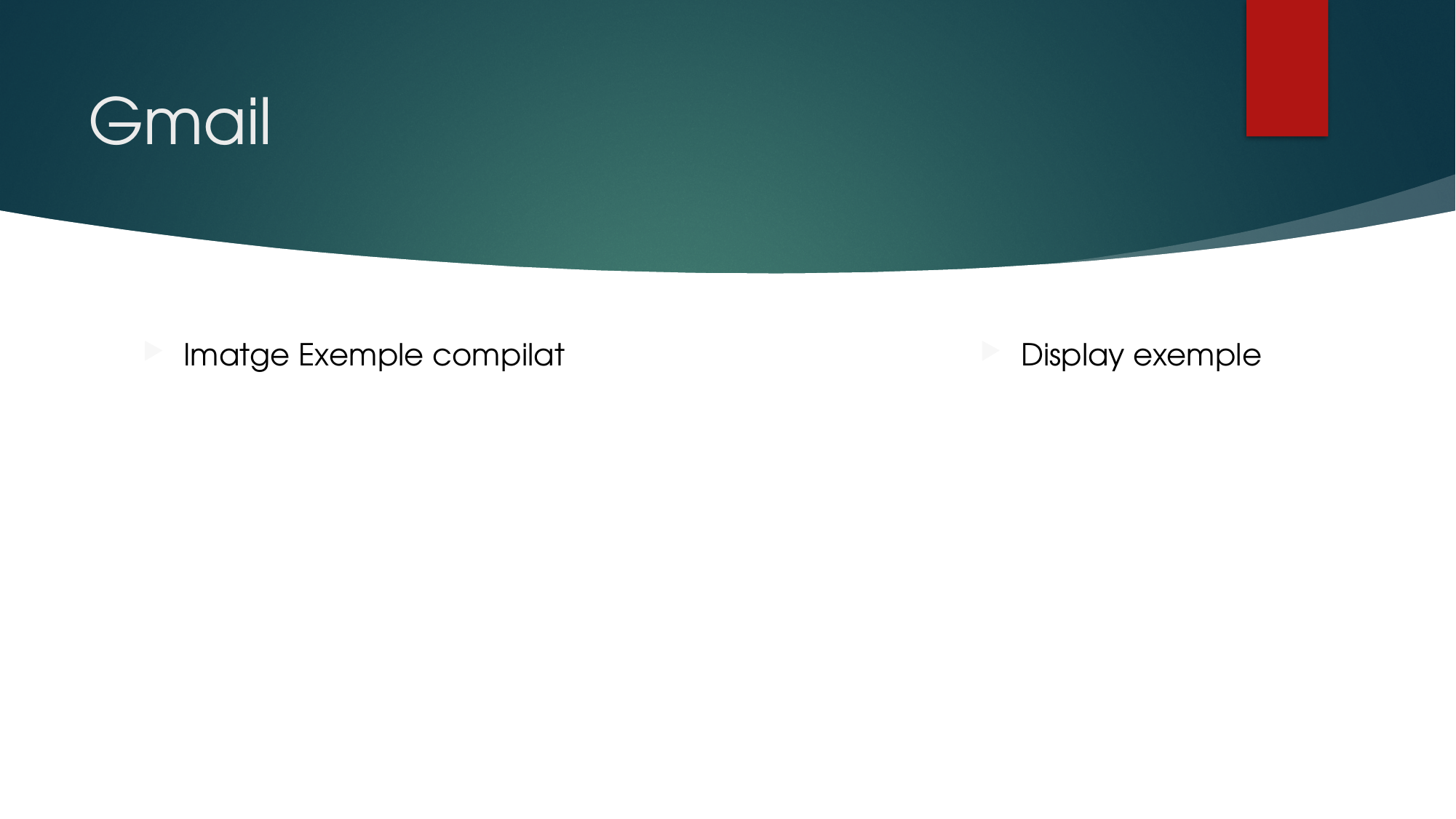

# Gmail

Imatge Exemple compilat
Display exemple